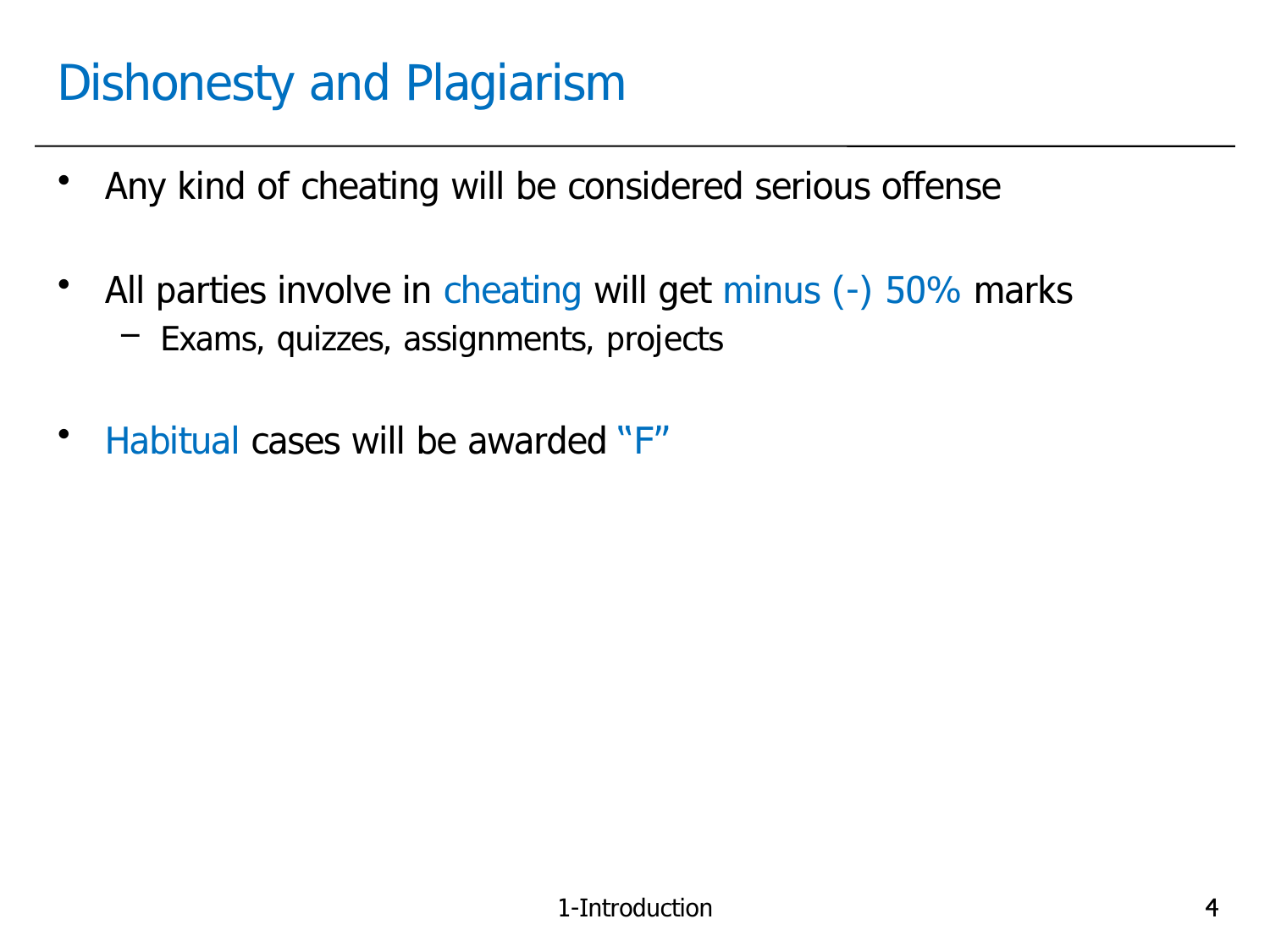

# Dishonesty and Plagiarism
Any kind of cheating will be considered serious offense

All parties involve in cheating will get minus (-) 50% marks
Exams, quizzes, assignments, projects

Habitual cases will be awarded “F”
1-Introduction
4